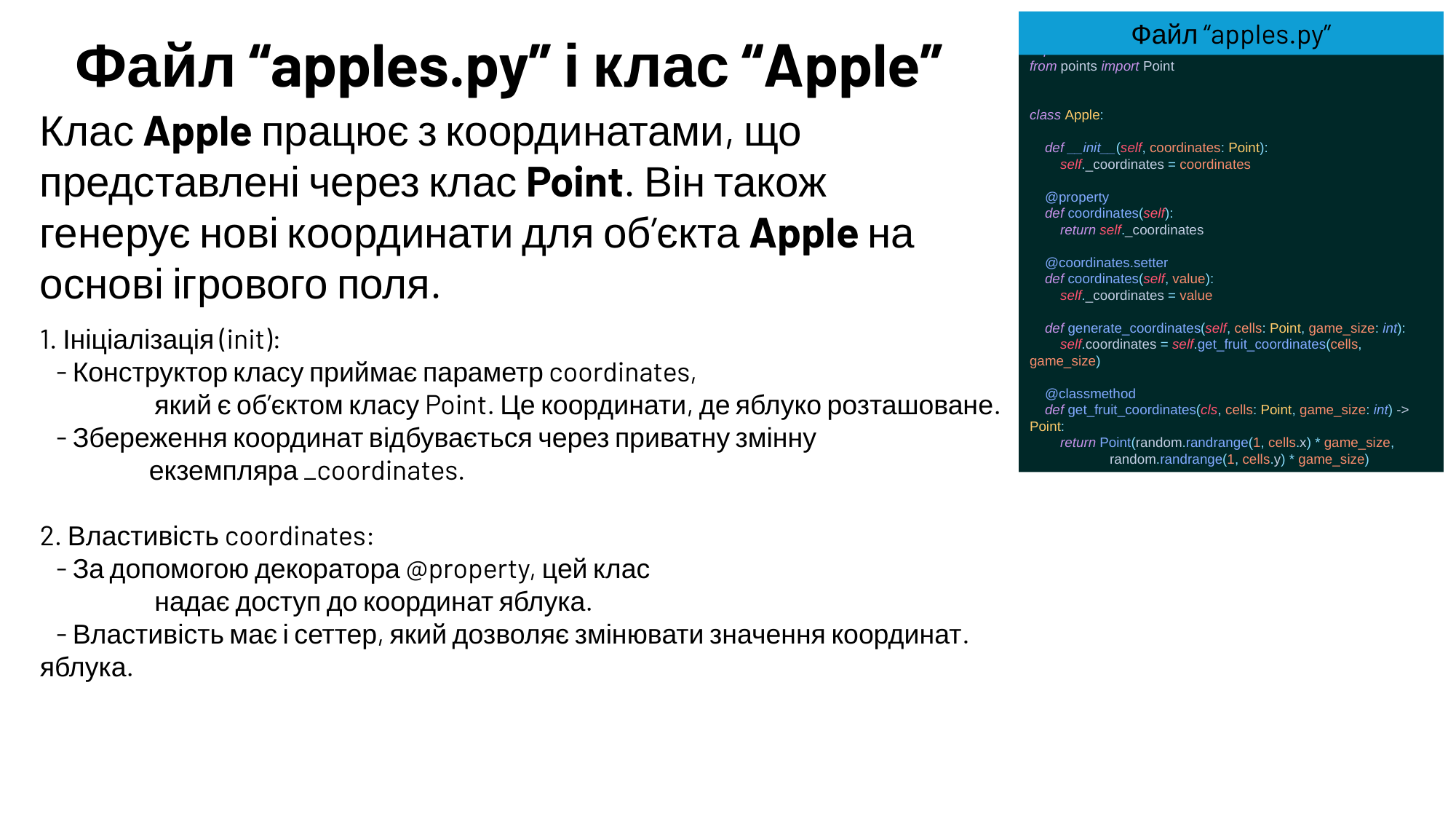

Файл “apples.py”
Файл “apples.py” і клас “Apple”
import random
from points import Point
class Apple:
    def __init__(self, coordinates: Point):
        self._coordinates = coordinates
    @property
    def coordinates(self):
        return self._coordinates
    @coordinates.setter
    def coordinates(self, value):
        self._coordinates = value
    def generate_coordinates(self, cells: Point, game_size: int):
        self.coordinates = self.get_fruit_coordinates(cells, game_size)
    @classmethod
    def get_fruit_coordinates(cls, cells: Point, game_size: int) -> Point:
        return Point(random.randrange(1, cells.x) * game_size,
                     random.randrange(1, cells.y) * game_size)
Клас Apple працює з координатами, що представлені через клас Point. Він також генерує нові координати для об’єкта Apple на основі ігрового поля.
1. Ініціалізація (init):
   - Конструктор класу приймає параметр coordinates,
	 який є об’єктом класу Point. Це координати, де яблуко розташоване.
   - Збереження координат відбувається через приватну змінну
	екземпляра _coordinates.

2. Властивість coordinates:
   - За допомогою декоратора @property, цей клас
	 надає доступ до координат яблука.
   - Властивість має і сеттер, який дозволяє змінювати значення координат.
яблука.